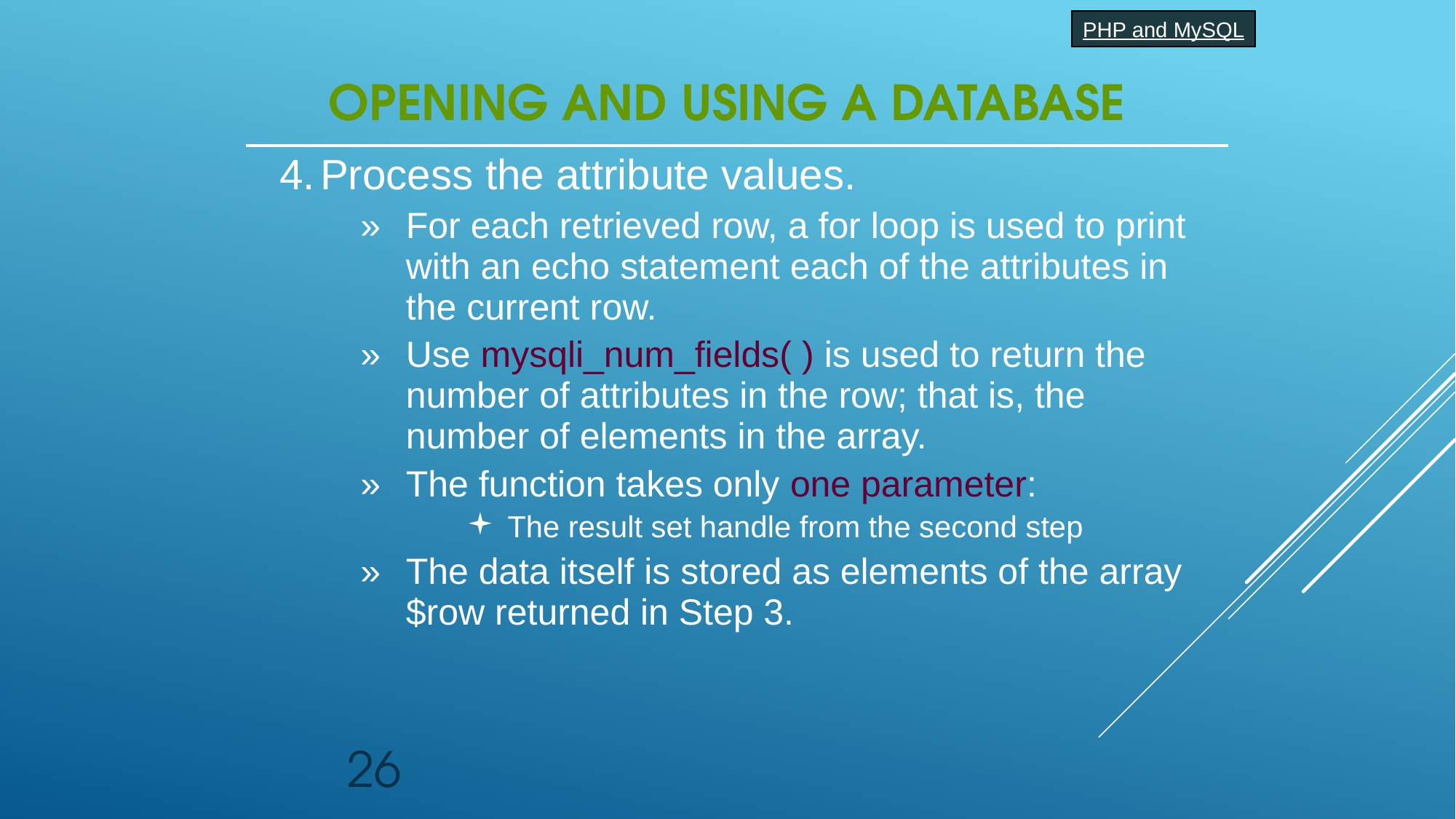

PHP and MySQL
# Opening and Using a Database
| Process the attribute values. For each retrieved row, a for loop is used to print with an echo statement each of the attributes in the current row. Use mysqli\_num\_fields( ) is used to return the number of attributes in the row; that is, the number of elements in the array. The function takes only one parameter: The result set handle from the second step The data itself is stored as elements of the array $row returned in Step 3. |
| --- |
26